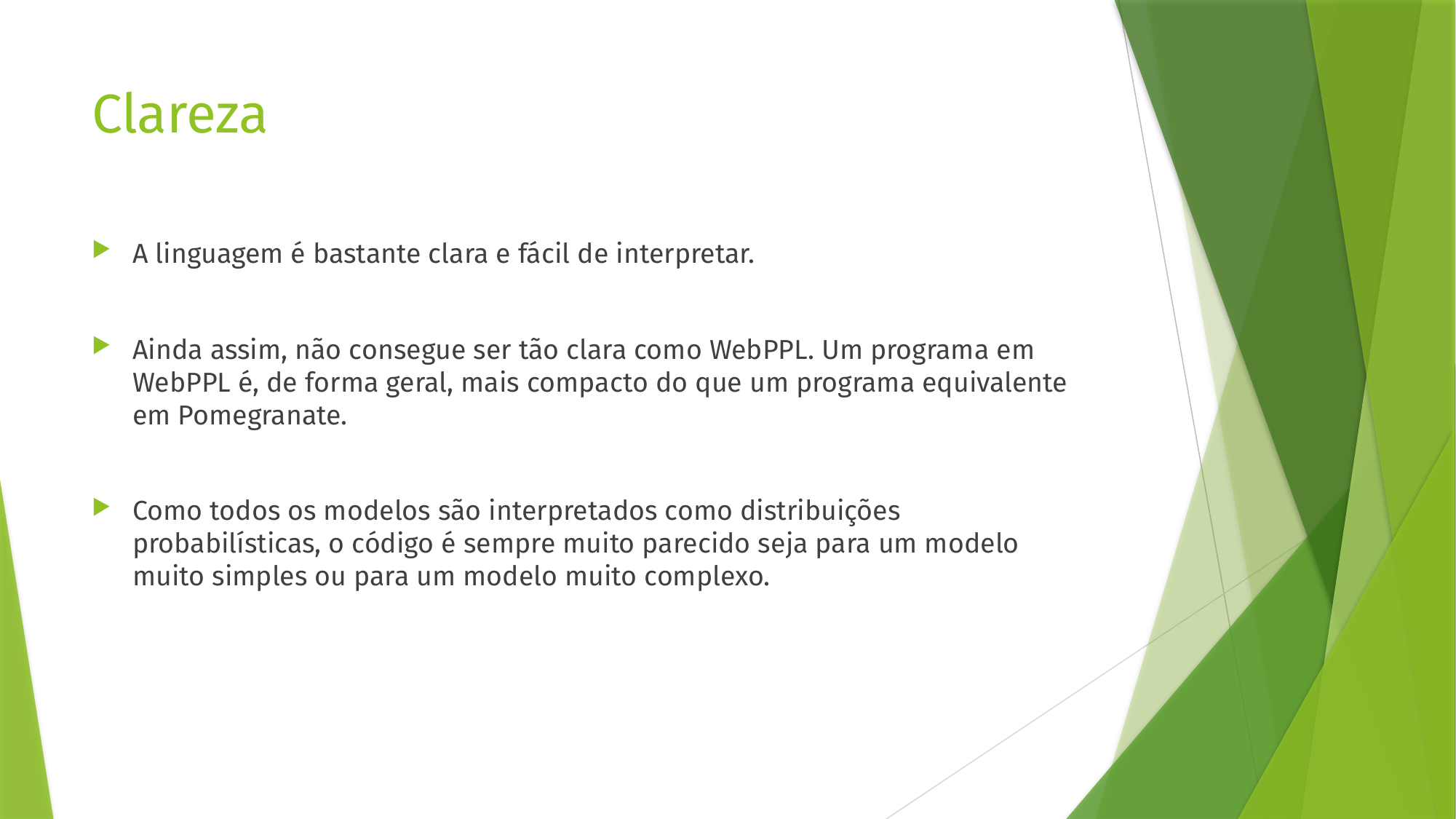

# Clareza
A linguagem é bastante clara e fácil de interpretar.

Ainda assim, não consegue ser tão clara como WebPPL. Um programa em WebPPL é, de forma geral, mais compacto do que um programa equivalente em Pomegranate.

Como todos os modelos são interpretados como distribuições probabilísticas, o código é sempre muito parecido seja para um modelo muito simples ou para um modelo muito complexo.